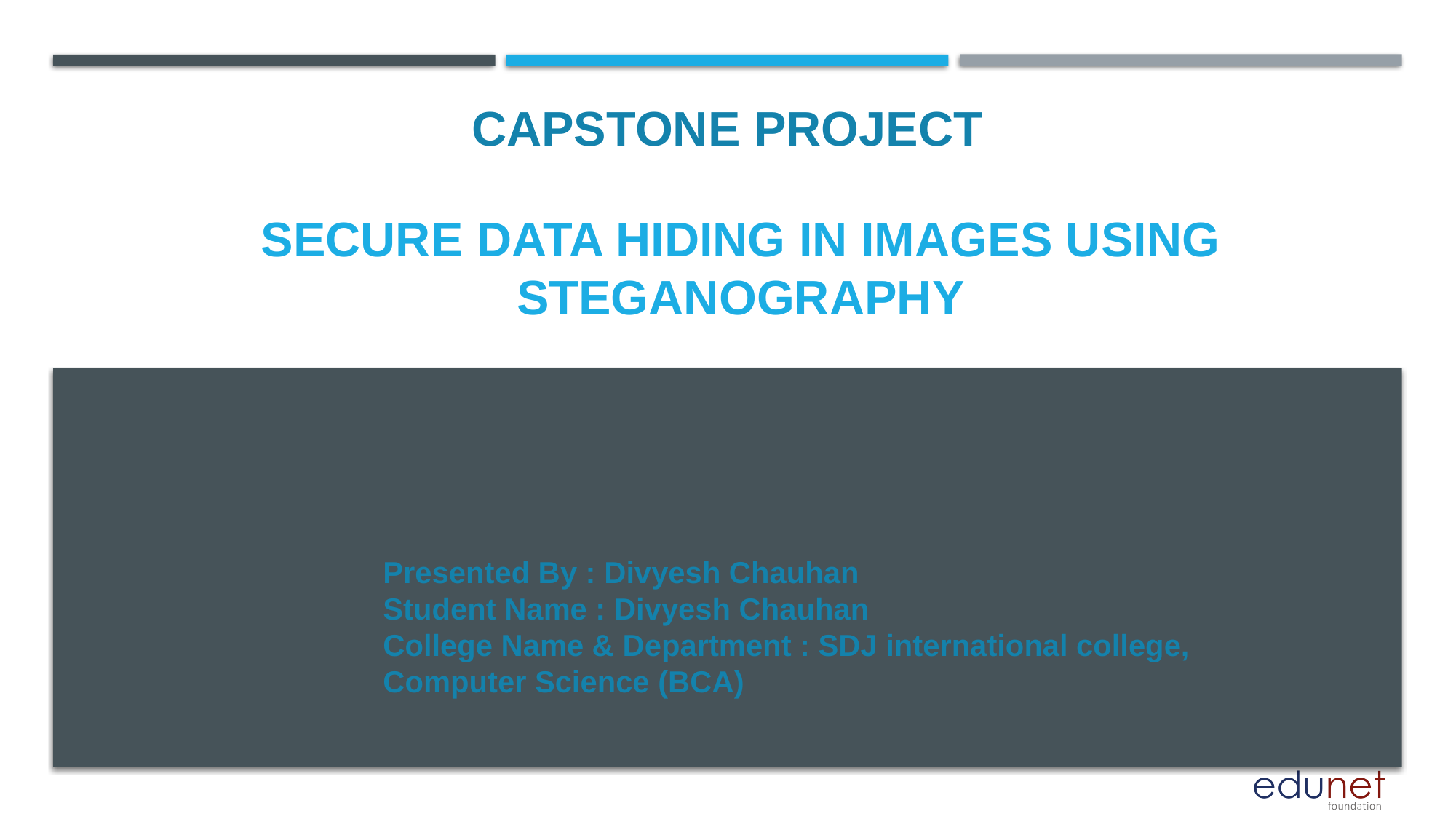

CAPSTONE PROJECT
# SECURE DATA HIDING IN IMAGES USING STEGANOGRAPHY
Presented By : Divyesh Chauhan
Student Name : Divyesh Chauhan
College Name & Department : SDJ international college,
Computer Science (BCA)